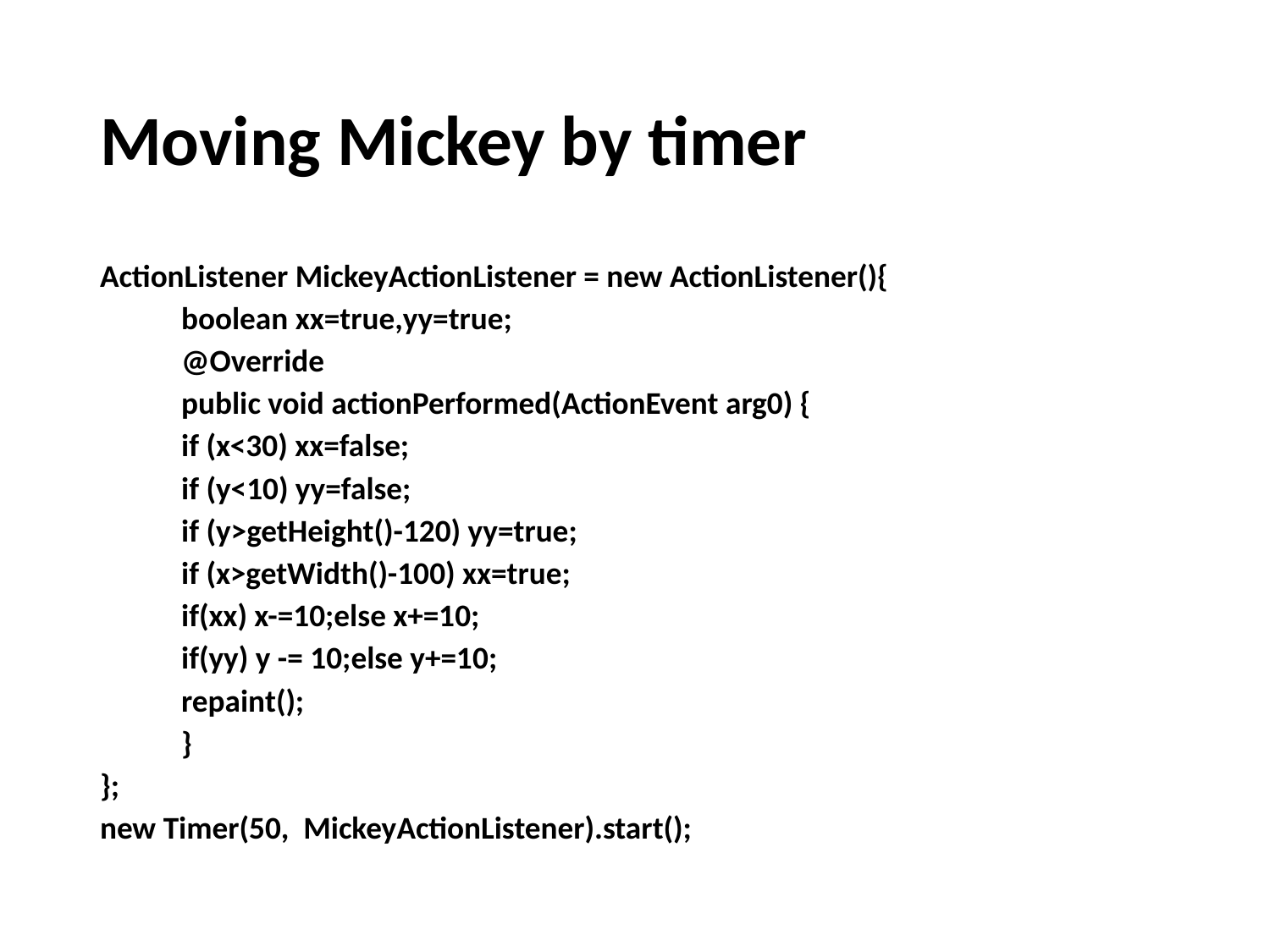

# Moving Mickey by timer
ActionListener MickeyActionListener = new ActionListener(){
	boolean xx=true,yy=true;
	@Override
	public void actionPerformed(ActionEvent arg0) {
		if (x<30) xx=false;
		if (y<10) yy=false;
		if (y>getHeight()-120) yy=true;
		if (x>getWidth()-100) xx=true;
		if(xx) x-=10;else x+=10;
		if(yy) y -= 10;else y+=10;
		repaint();
	}
};
new Timer(50,  MickeyActionListener).start();